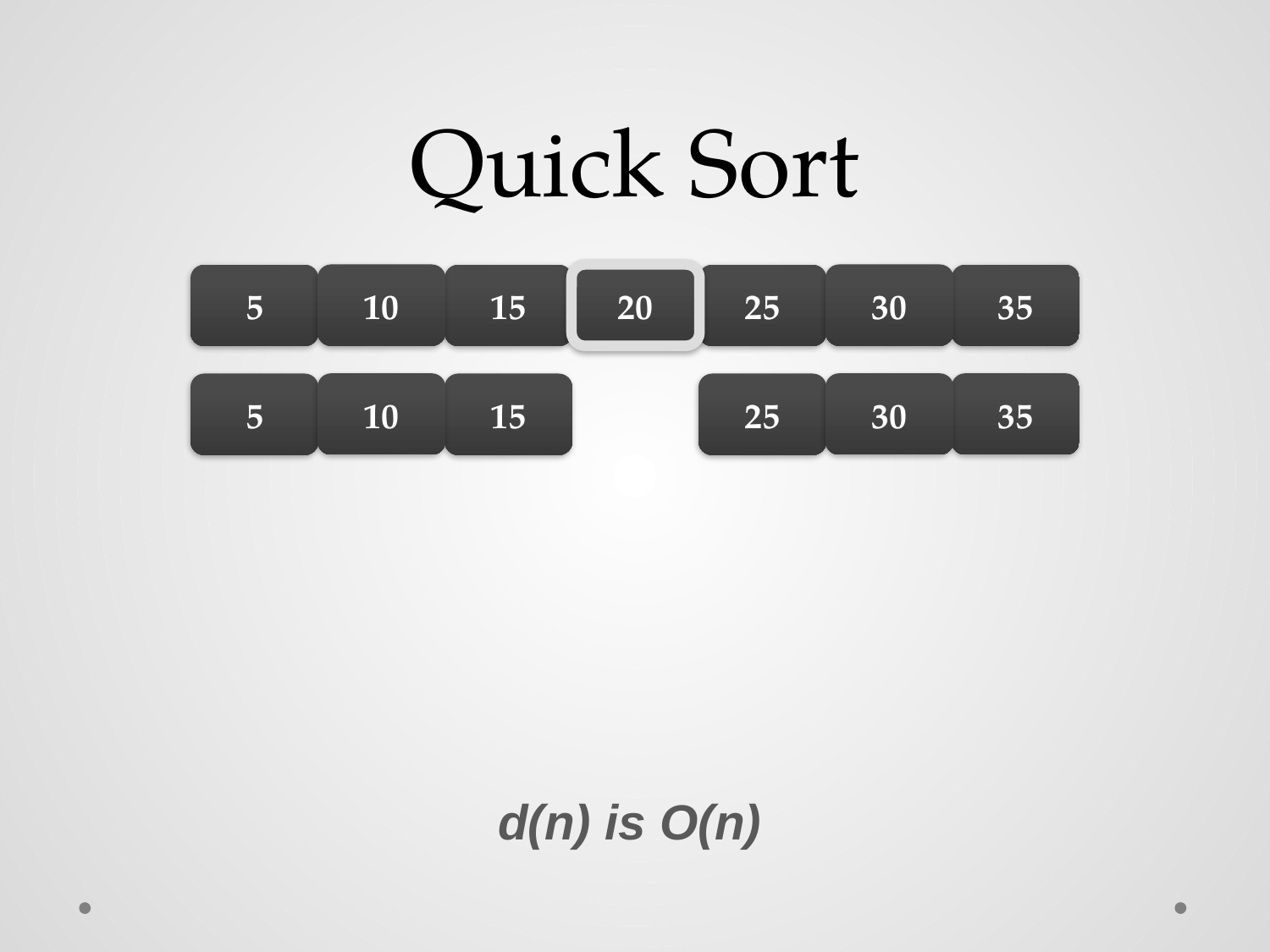

# Quick Sort
10
20
30
5
15
25
35
10
30
35
5
15
25
d(n) is O(n)